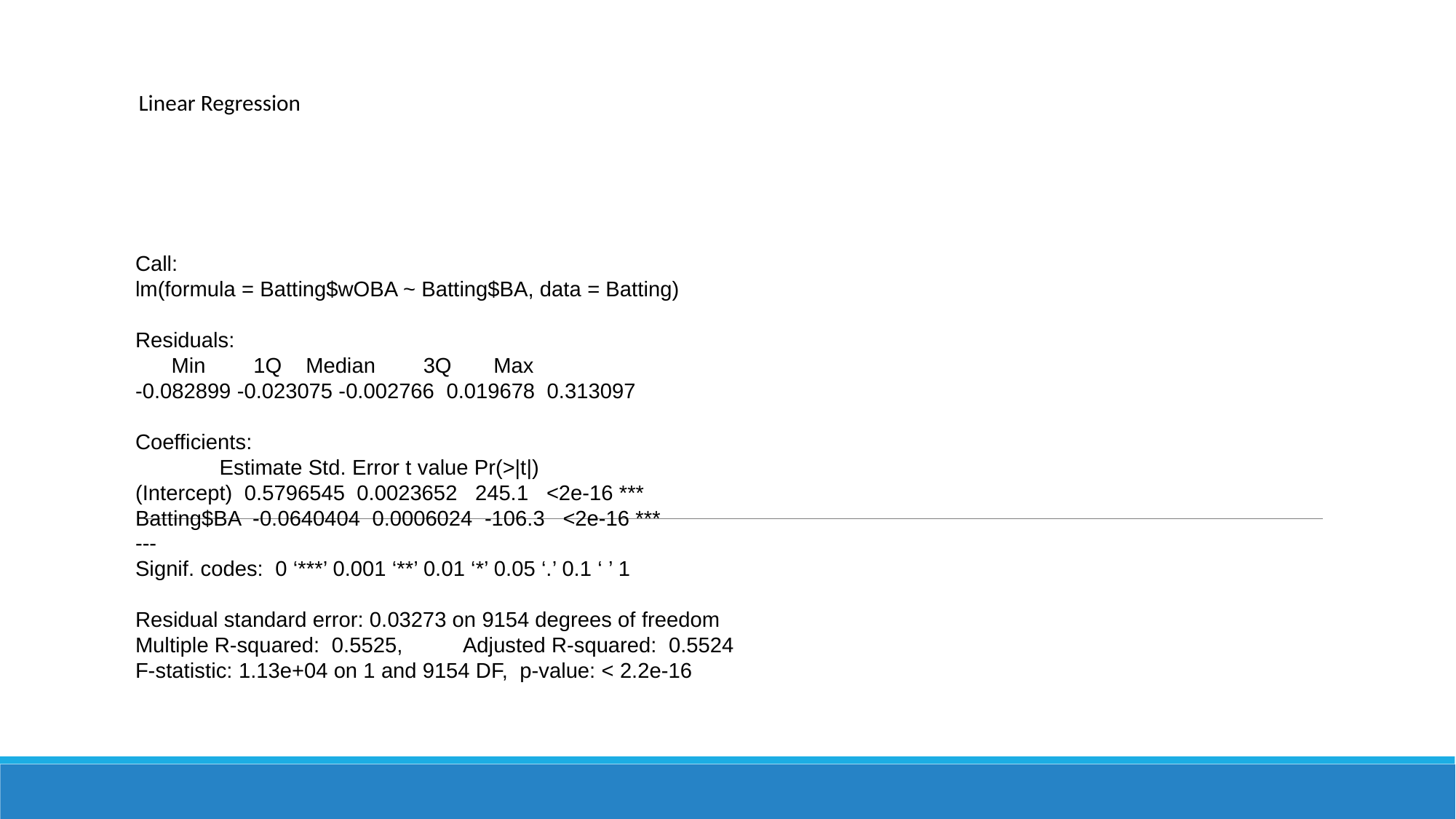

Linear Regression

Call:
lm(formula = Batting$wOBA ~ Batting$BA, data = Batting)

Residuals:
      Min        1Q    Median        3Q       Max
-0.082899 -0.023075 -0.002766  0.019678  0.313097

Coefficients:
              Estimate Std. Error t value Pr(>|t|)
(Intercept)  0.5796545  0.0023652   245.1   <2e-16 ***
Batting$BA  -0.0640404  0.0006024  -106.3   <2e-16 ***
---
Signif. codes:  0 ‘***’ 0.001 ‘**’ 0.01 ‘*’ 0.05 ‘.’ 0.1 ‘ ’ 1

Residual standard error: 0.03273 on 9154 degrees of freedom
Multiple R-squared:  0.5525,	Adjusted R-squared:  0.5524
F-statistic: 1.13e+04 on 1 and 9154 DF,  p-value: < 2.2e-16